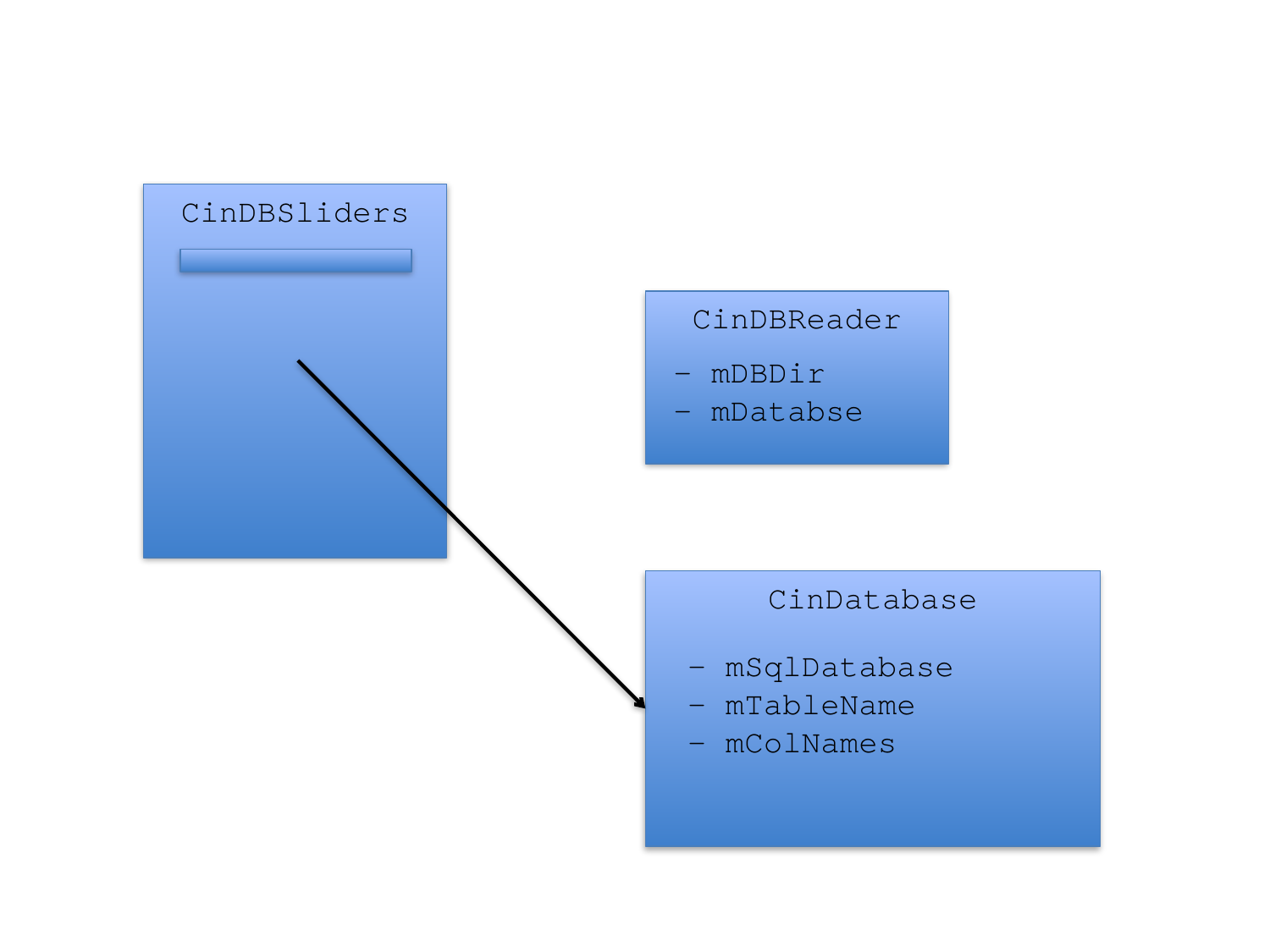

CinDBSliders

CinDBReader
- mDBDir
- mDatabse
CinDatabase
- mSqlDatabase
- mTableName
- mColNames